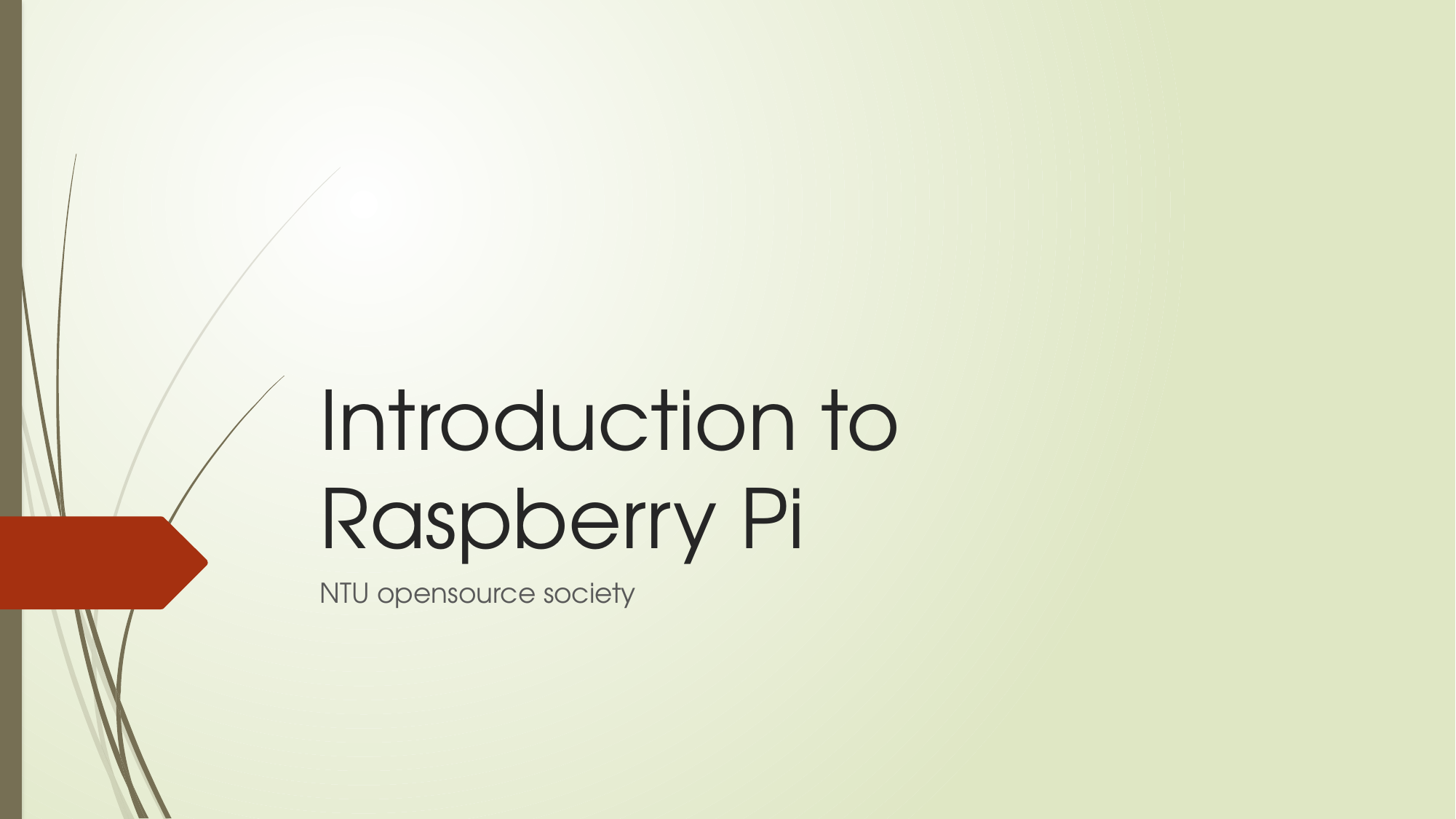

# Introduction to Raspberry Pi
NTU opensource society